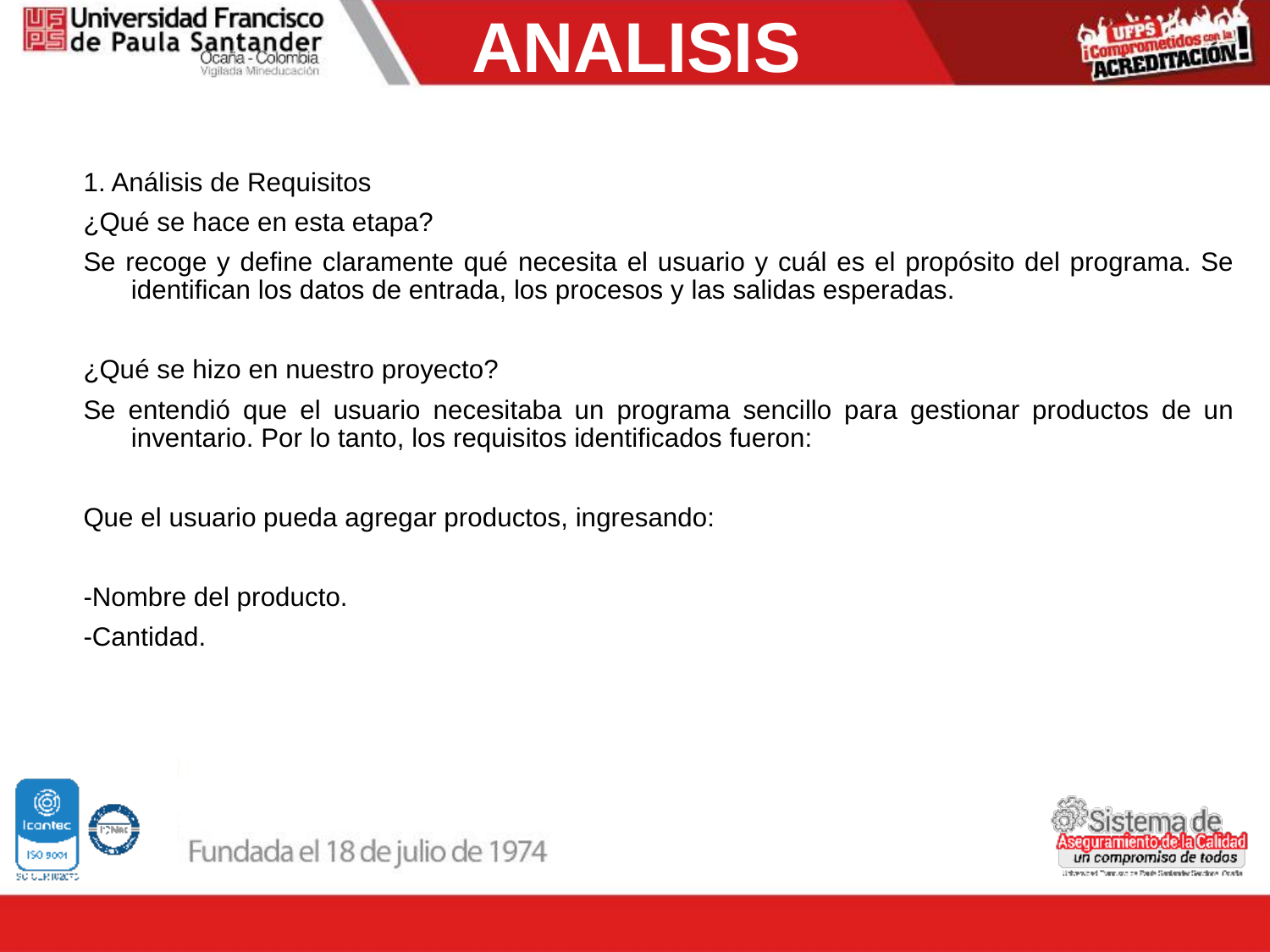

ANALISIS
1. Análisis de Requisitos
¿Qué se hace en esta etapa?
Se recoge y define claramente qué necesita el usuario y cuál es el propósito del programa. Se identifican los datos de entrada, los procesos y las salidas esperadas.

¿Qué se hizo en nuestro proyecto?
Se entendió que el usuario necesitaba un programa sencillo para gestionar productos de un inventario. Por lo tanto, los requisitos identificados fueron:

Que el usuario pueda agregar productos, ingresando:

-Nombre del producto.
-Cantidad.